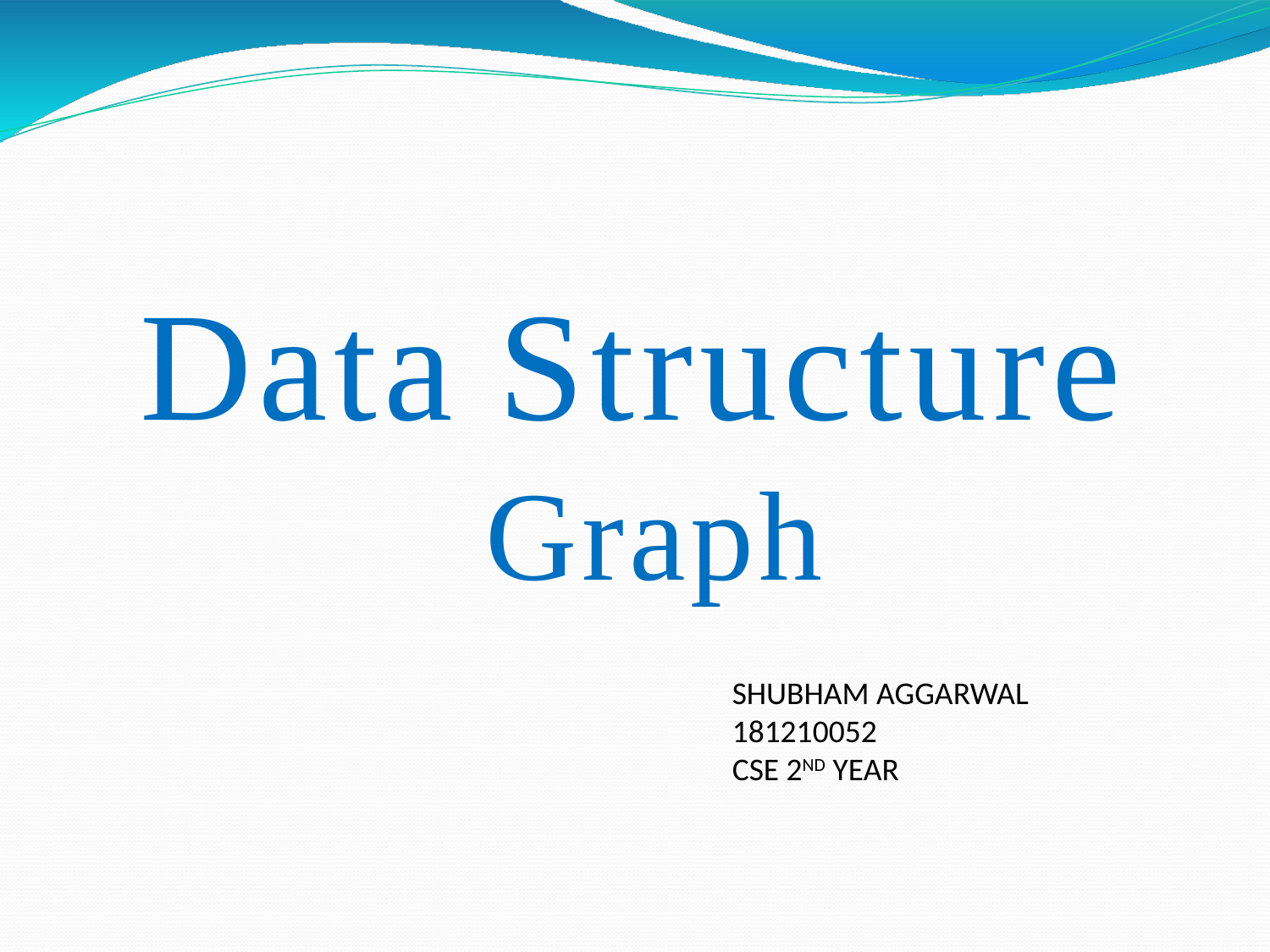

# Data Structure
Graph
SHUBHAM AGGARWAL
181210052
CSE 2ND YEAR